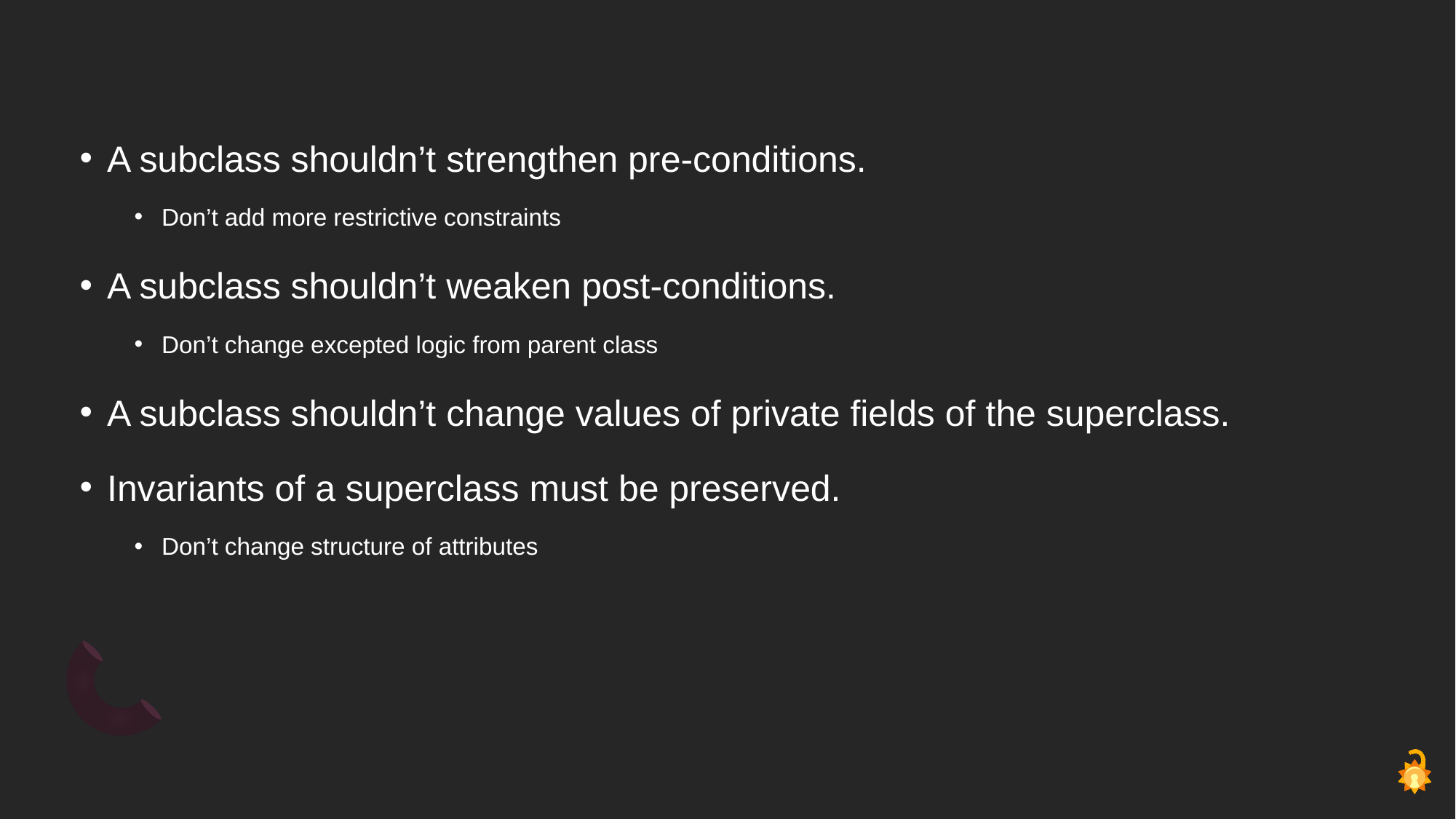

A subclass shouldn’t strengthen pre-conditions.
Don’t add more restrictive constraints
A subclass shouldn’t weaken post-conditions.
Don’t change excepted logic from parent class
A subclass shouldn’t change values of private fields of the superclass.
Invariants of a superclass must be preserved.
Don’t change structure of attributes